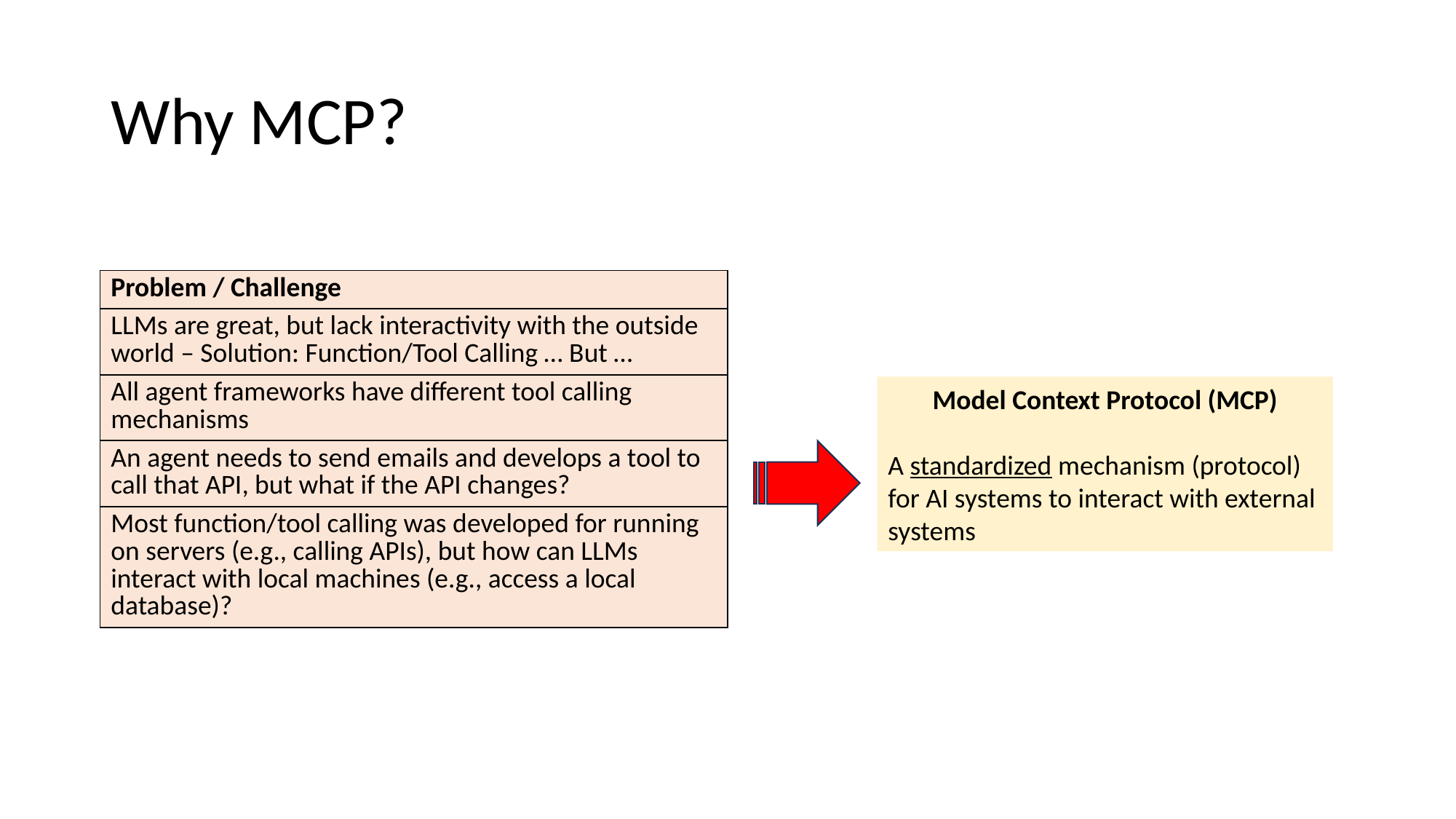

# Why MCP?
| Problem / Challenge |
| --- |
| LLMs are great, but lack interactivity with the outside world – Solution: Function/Tool Calling … But … |
| All agent frameworks have different tool calling mechanisms |
| An agent needs to send emails and develops a tool to call that API, but what if the API changes? |
| Most function/tool calling was developed for running on servers (e.g., calling APIs), but how can LLMs interact with local machines (e.g., access a local database)? |
Model Context Protocol (MCP)

A standardized mechanism (protocol) for AI systems to interact with external systems